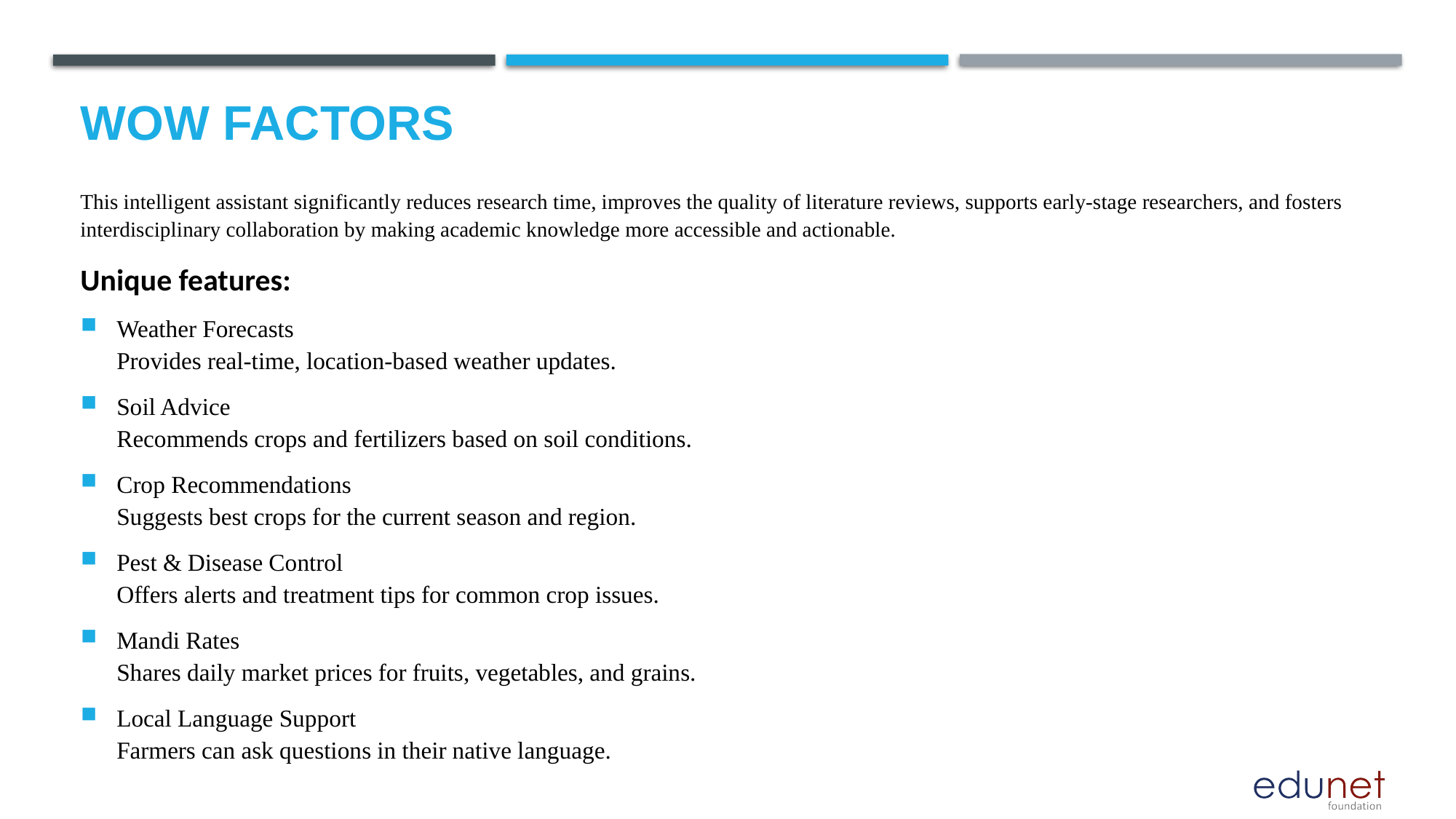

# Wow factors

This intelligent assistant significantly reduces research time, improves the quality of literature reviews, supports early-stage researchers, and fosters interdisciplinary collaboration by making academic knowledge more accessible and actionable.
Unique features:
Weather Forecasts
Provides real-time, location-based weather updates.
Soil Advice
Recommends crops and fertilizers based on soil conditions.
Crop Recommendations
Suggests best crops for the current season and region.
Pest & Disease Control
Offers alerts and treatment tips for common crop issues.
Mandi Rates
Shares daily market prices for fruits, vegetables, and grains.
Local Language Support
Farmers can ask questions in their native language.